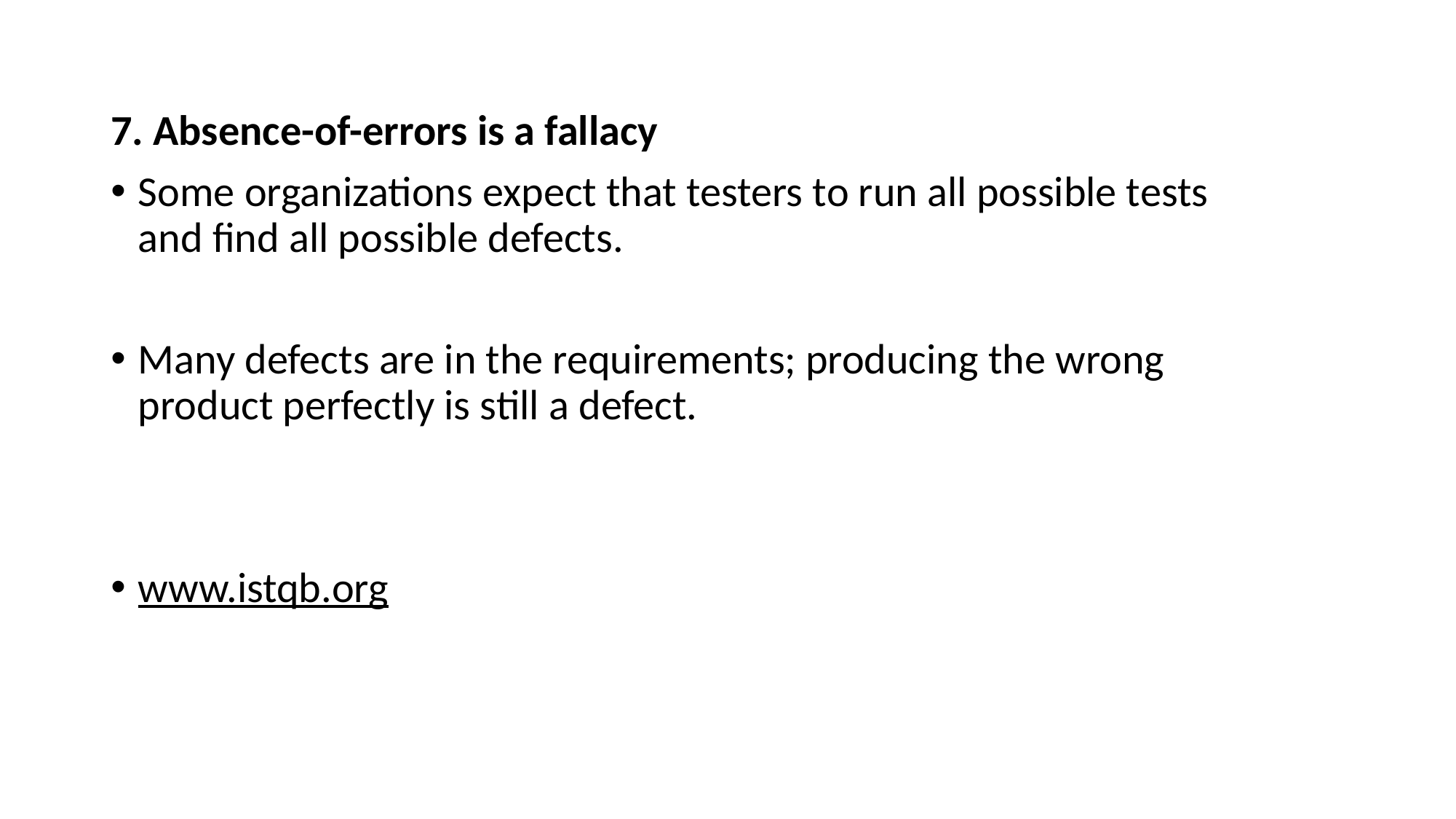

7. Absence-of-errors is a fallacy
Some organizations expect that testers to run all possible tests and find all possible defects.

Many defects are in the requirements; producing the wrong product perfectly is still a defect.

www.istqb.org